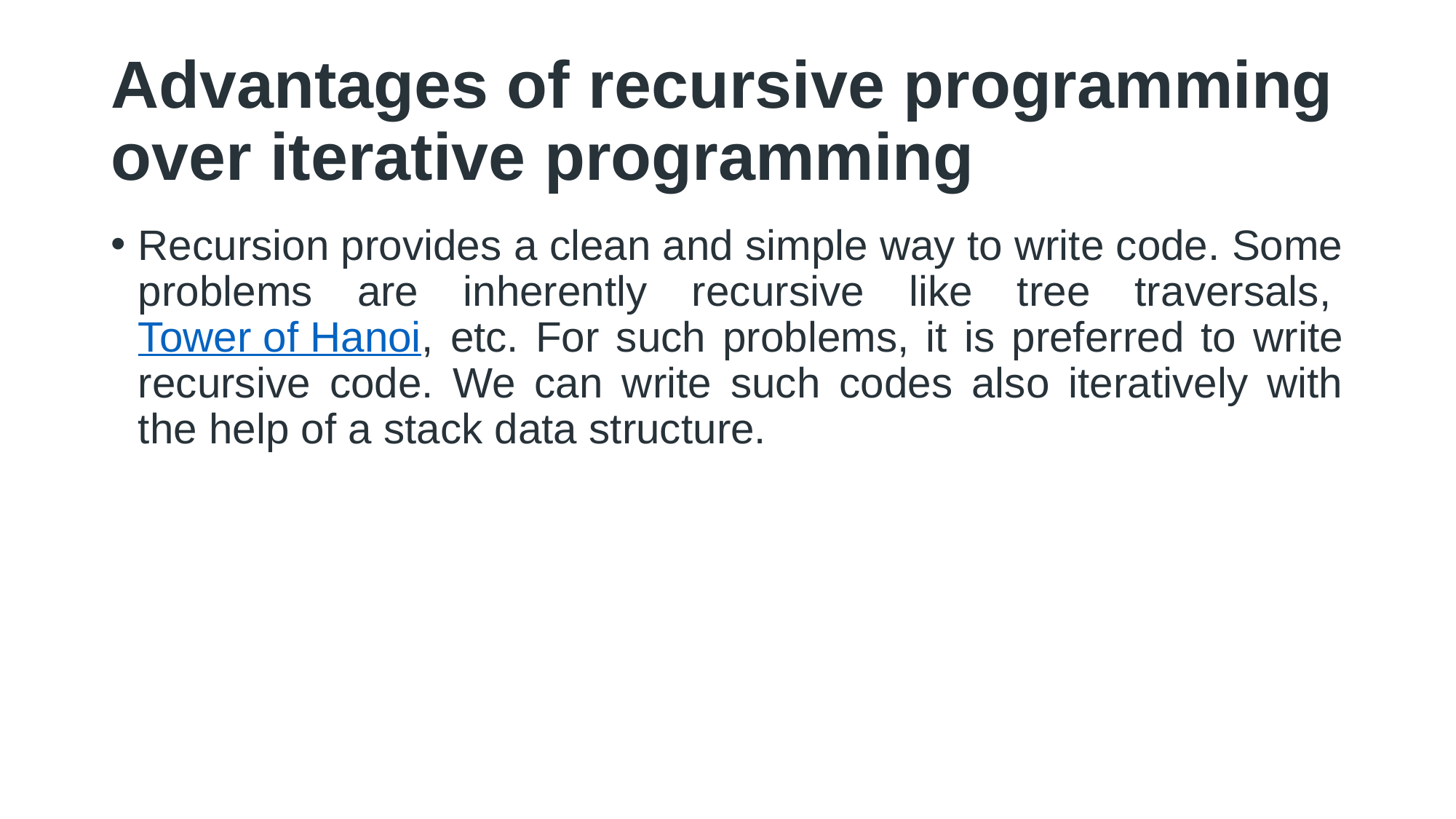

# Advantages of recursive programming over iterative programming
Recursion provides a clean and simple way to write code. Some problems are inherently recursive like tree traversals, Tower of Hanoi, etc. For such problems, it is preferred to write recursive code. We can write such codes also iteratively with the help of a stack data structure.